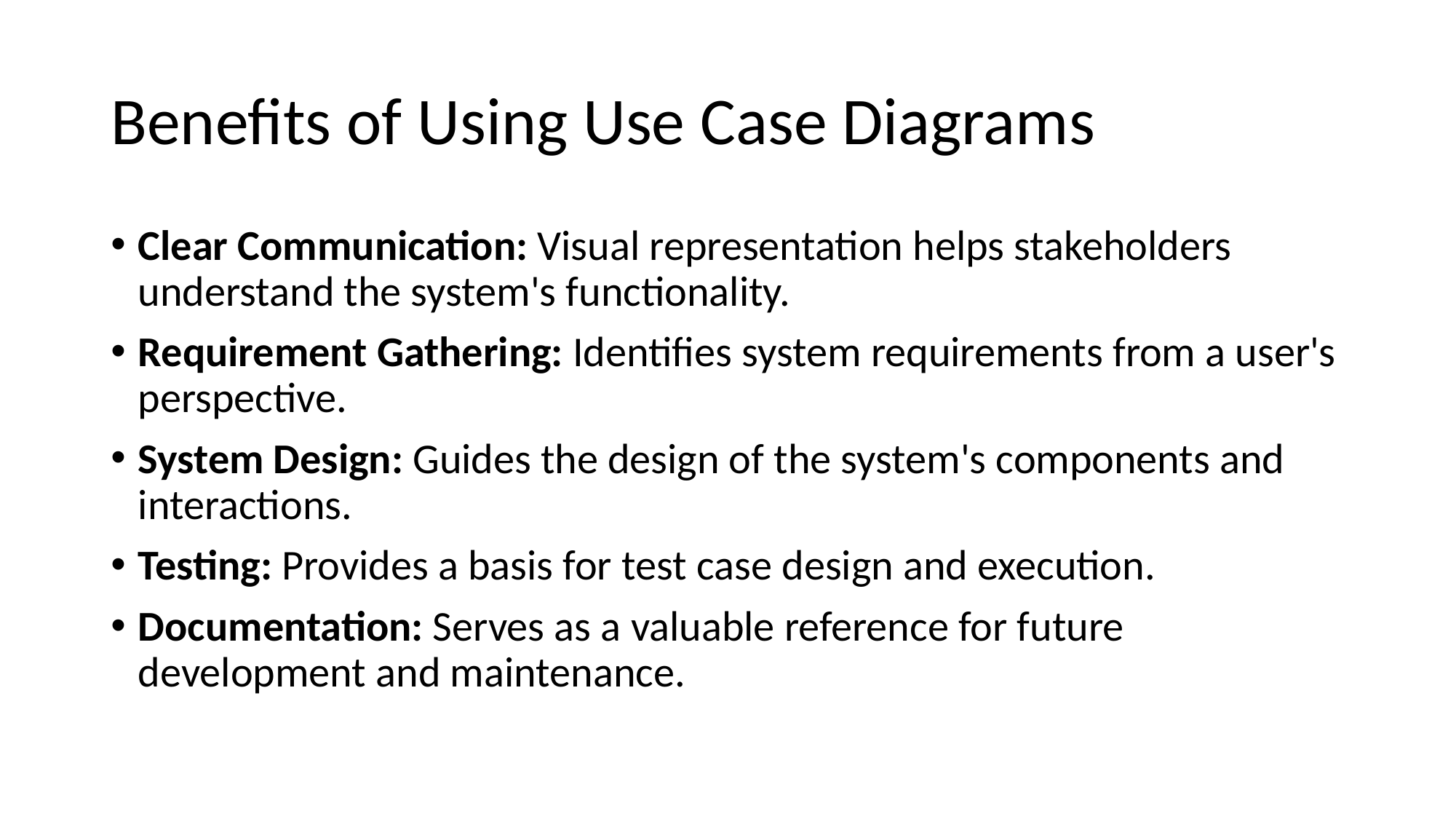

# Benefits of Using Use Case Diagrams
Clear Communication: Visual representation helps stakeholders understand the system's functionality.
Requirement Gathering: Identifies system requirements from a user's perspective.
System Design: Guides the design of the system's components and interactions.
Testing: Provides a basis for test case design and execution.
Documentation: Serves as a valuable reference for future development and maintenance.